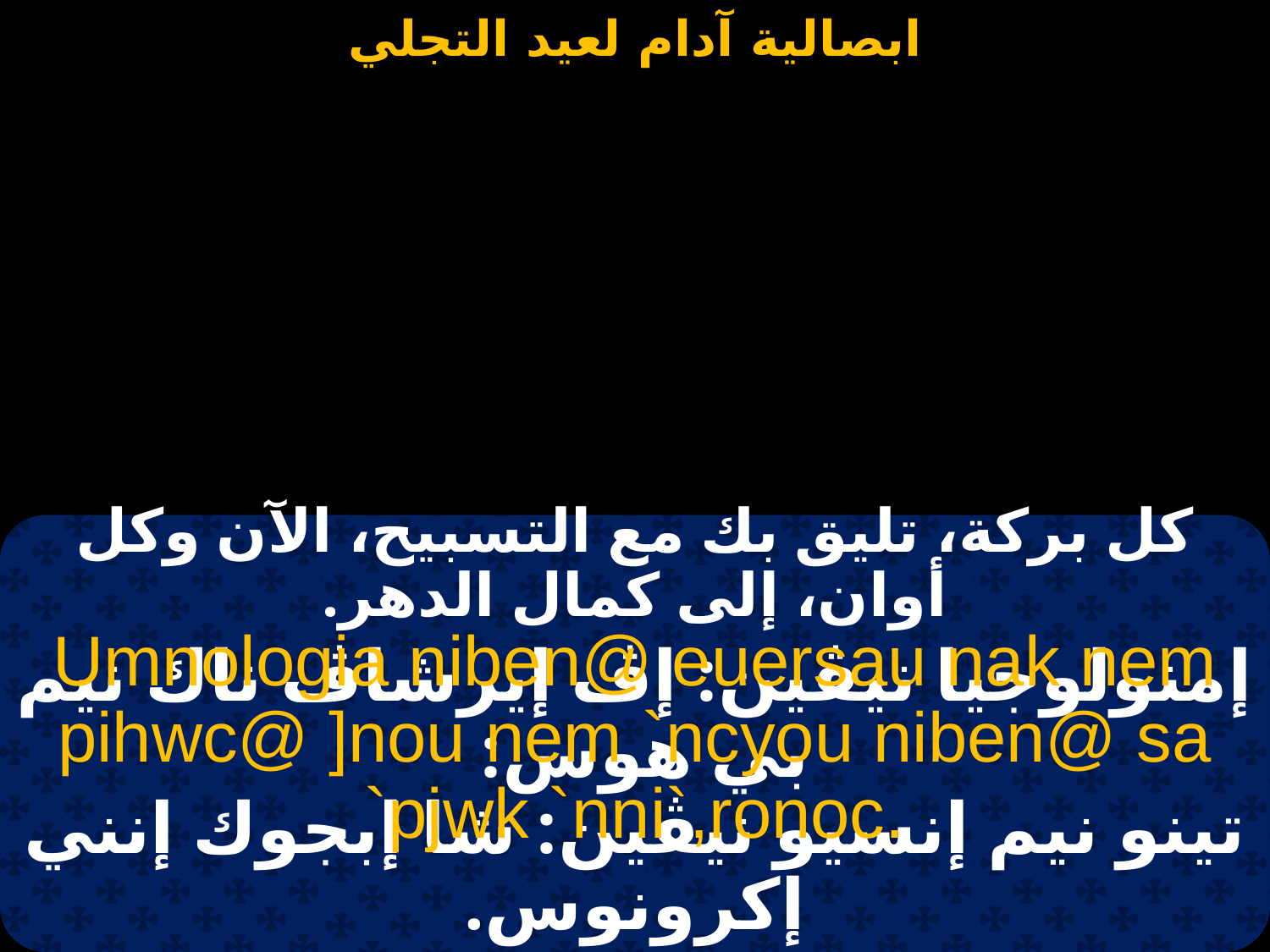

#
كل بركة، تليق بك مع التسبيح، الآن وكل أوان، إلى كمال الدهر.
Umnologia niben@ euersau nak nem pihwc@ ]nou nem `ncyou niben@ sa `pjwk `nni`,ronoc.
إمنولوجيا نيڤين: إﭪ إيرشاﭪ ناك نيم بي هوس:
تينو نيم إنسيو نيڤين: شا إبجوك إنني إكرونوس.